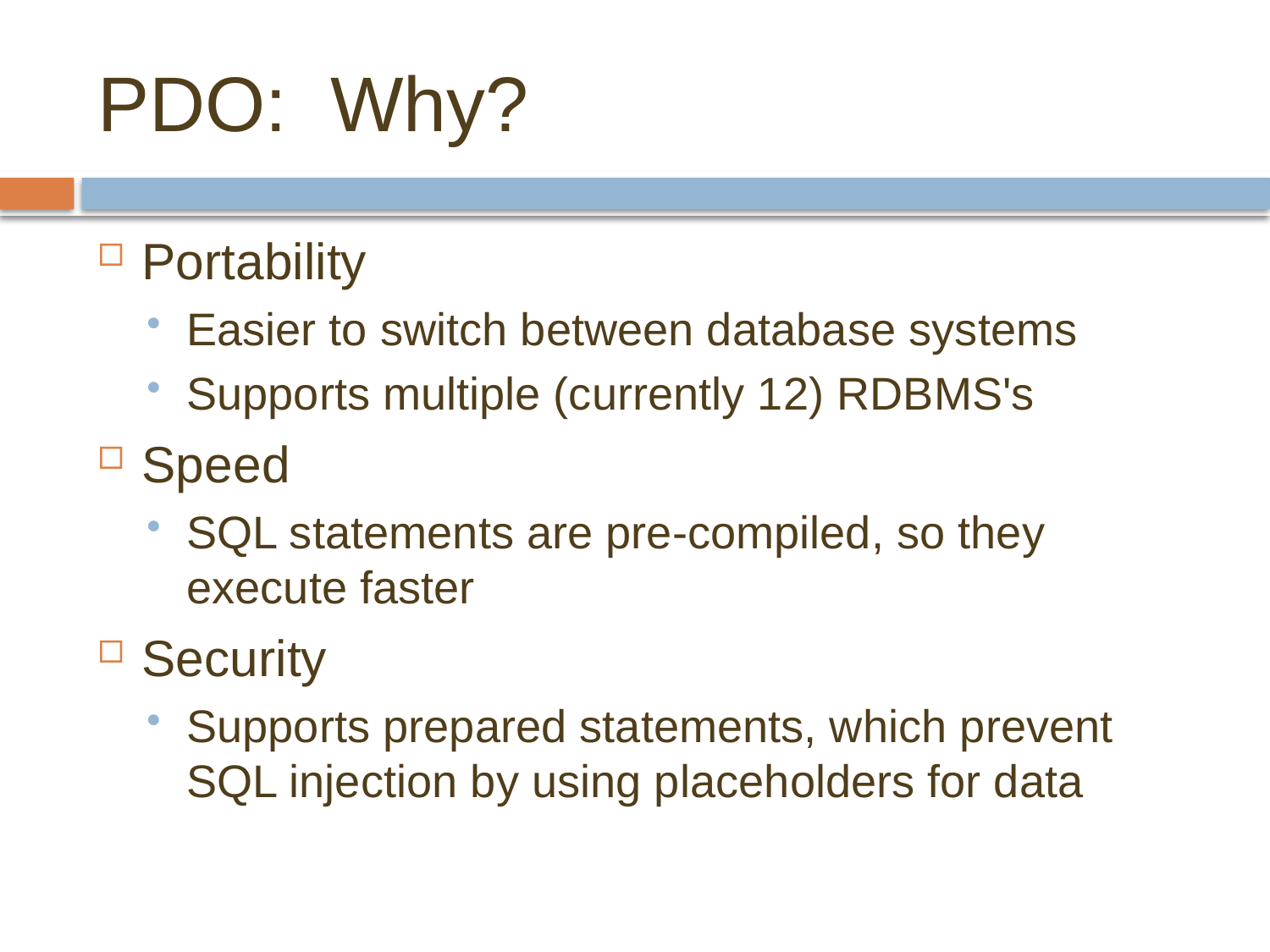

# PDO:  Why?
Portability
Easier to switch between database systems
Supports multiple (currently 12) RDBMS's
Speed
SQL statements are pre-compiled, so they execute faster
Security
Supports prepared statements, which prevent SQL injection by using placeholders for data